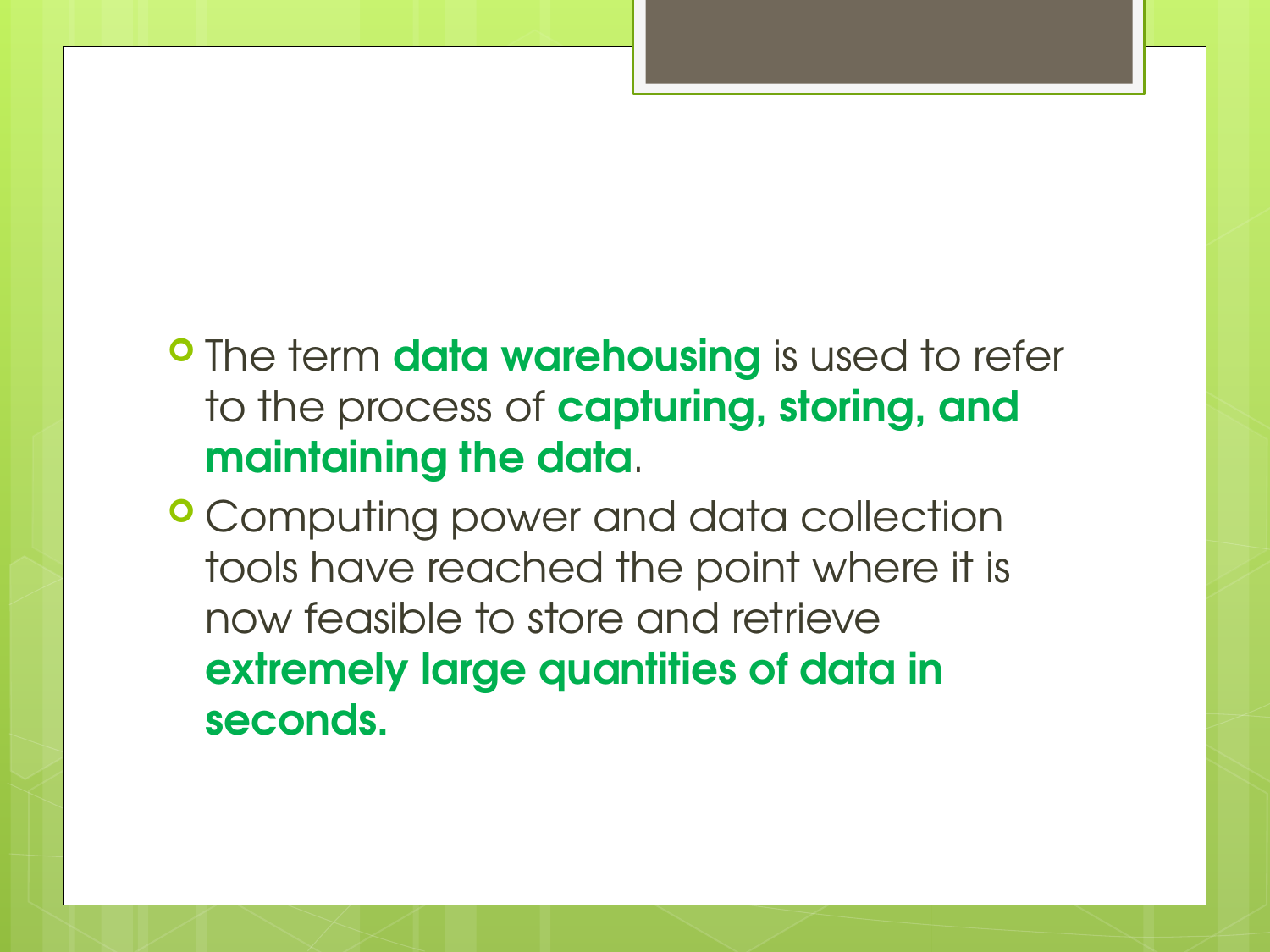

#
The term data warehousing is used to refer to the process of capturing, storing, and maintaining the data.
Computing power and data collection tools have reached the point where it is now feasible to store and retrieve extremely large quantities of data in seconds.